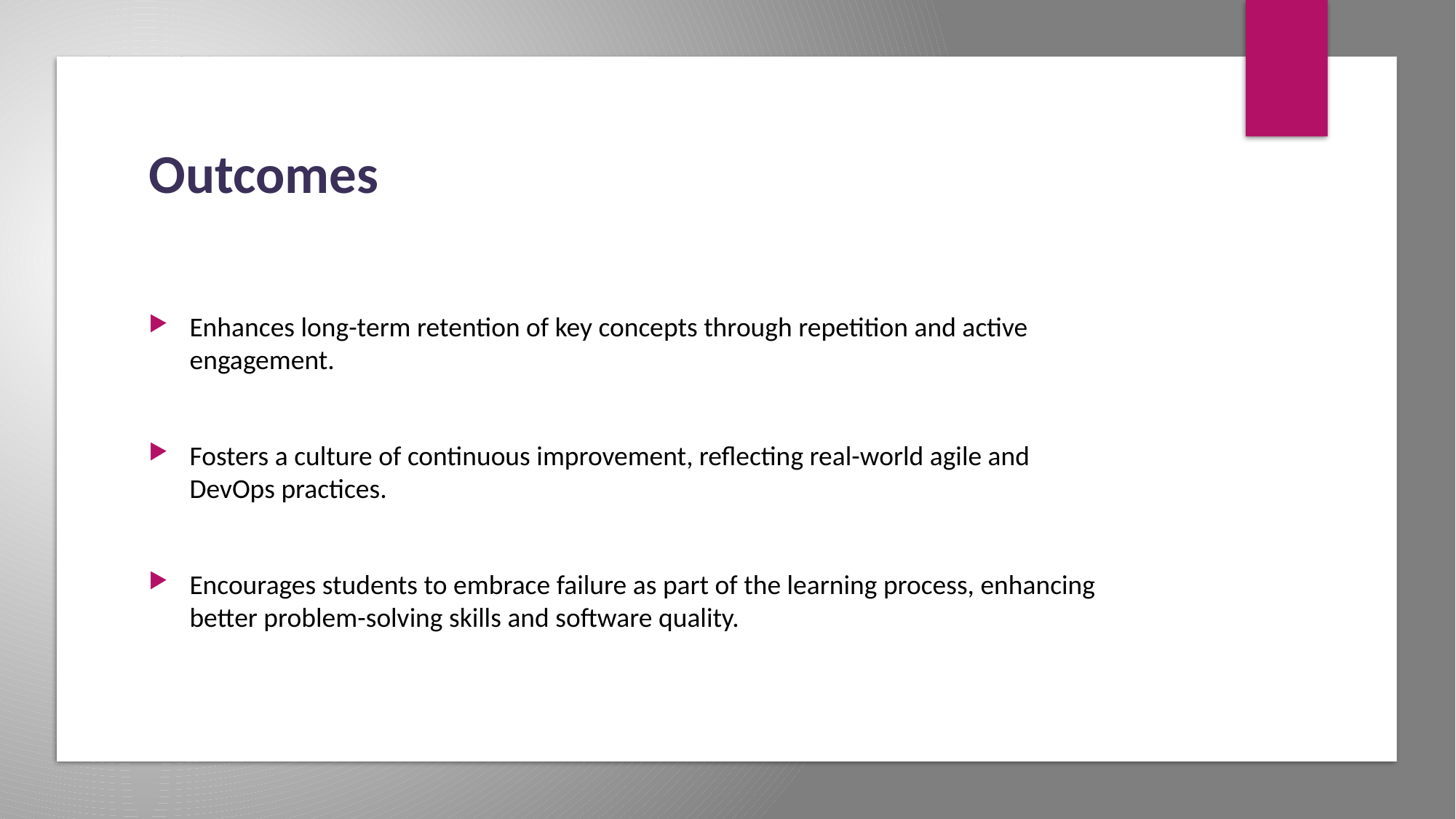

# Outcomes
Enhances long-term retention of key concepts through repetition and active engagement.

Fosters a culture of continuous improvement, reflecting real-world agile and DevOps practices.

Encourages students to embrace failure as part of the learning process, enhancing better problem-solving skills and software quality.